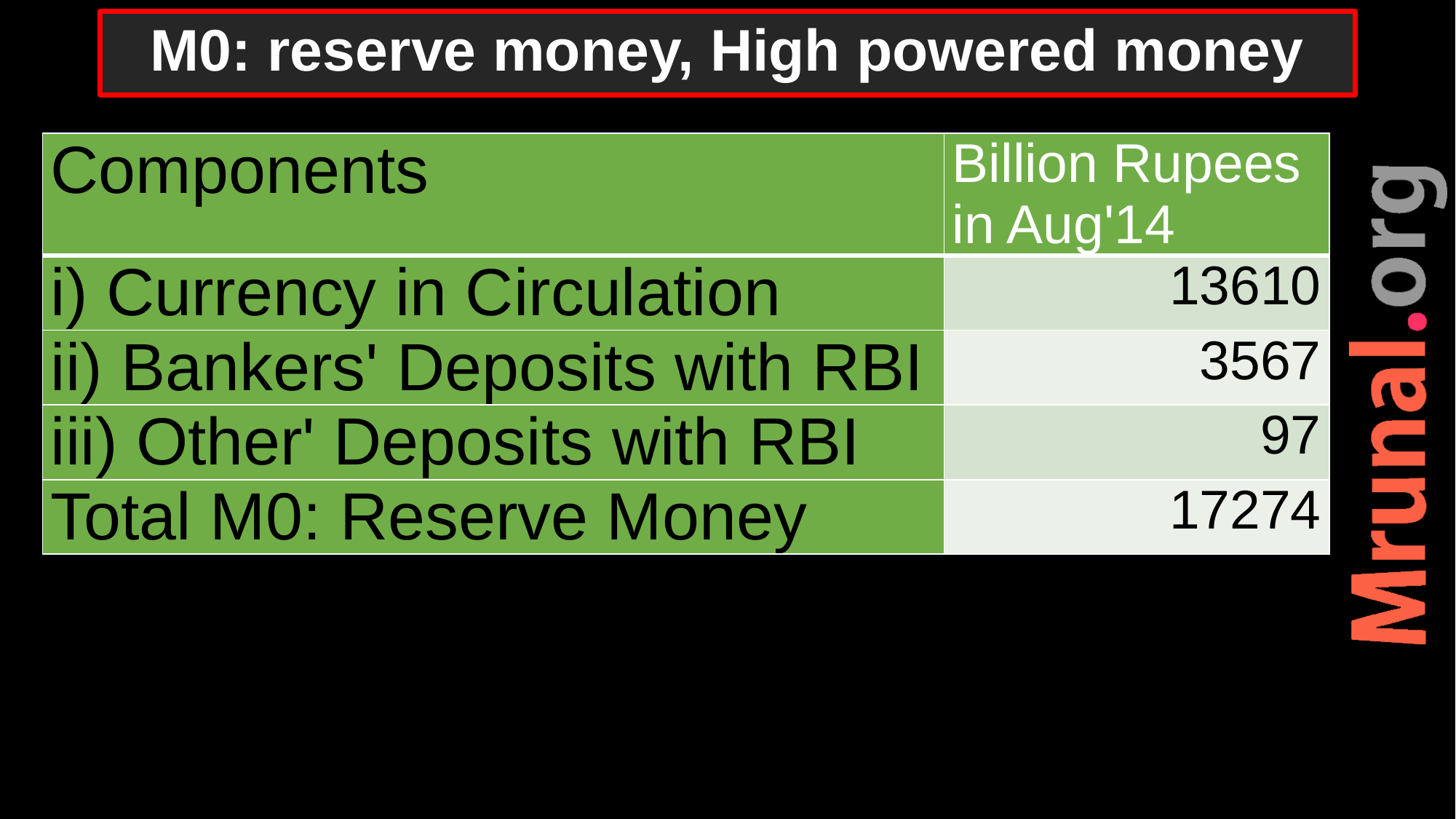

# M0: reserve money, High powered money
| Components | Billion Rupees in Aug'14 |
| --- | --- |
| i) Currency in Circulation | 13610 |
| ii) Bankers' Deposits with RBI | 3567 |
| iii) Other' Deposits with RBI | 97 |
| Total M0: Reserve Money | 17274 |